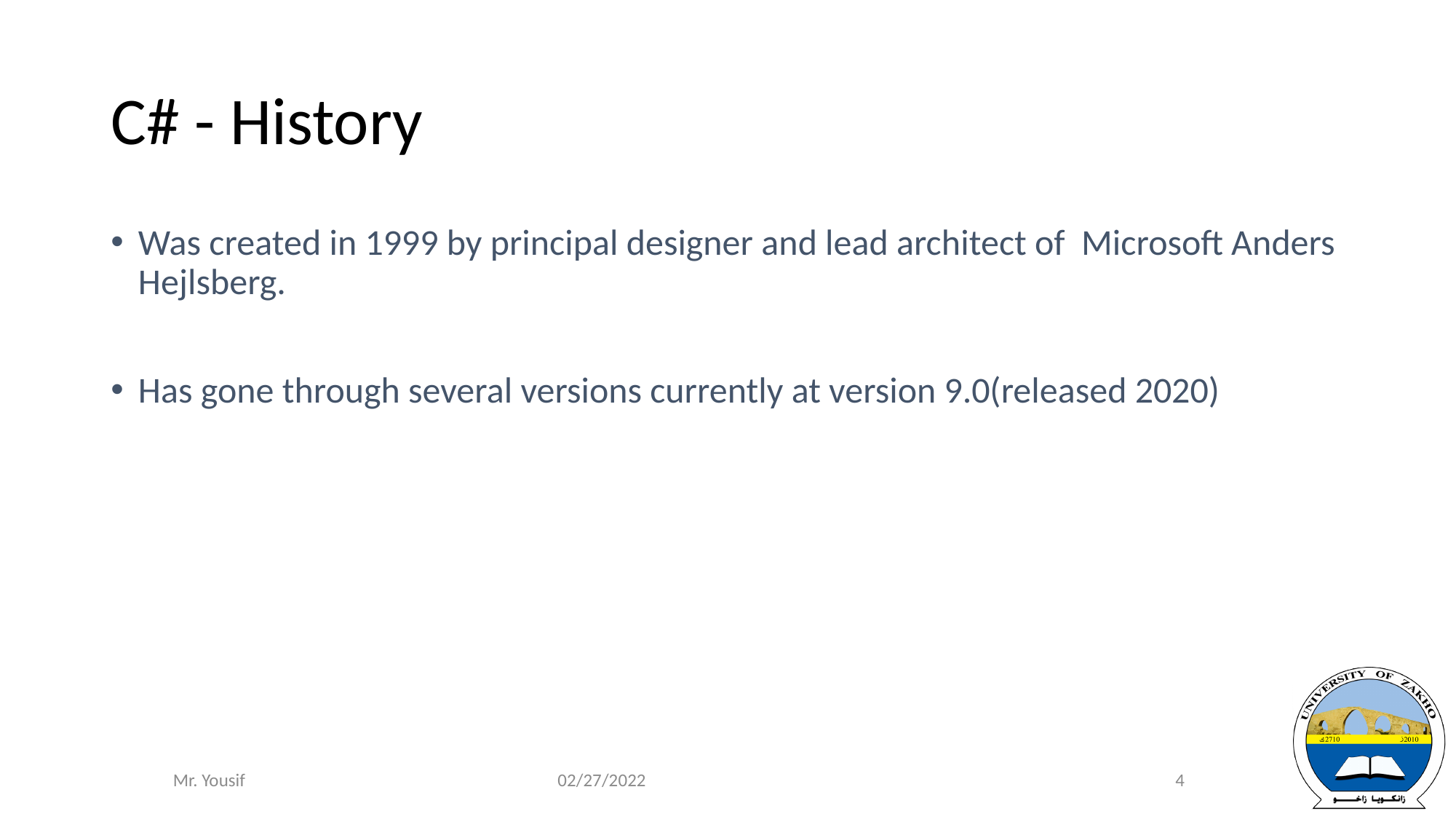

# C# - History
Was created in 1999 by principal designer and lead architect of  Microsoft Anders Hejlsberg.

Has gone through several versions currently at version 9.0(released 2020)

02/27/2022
4
Mr. Yousif